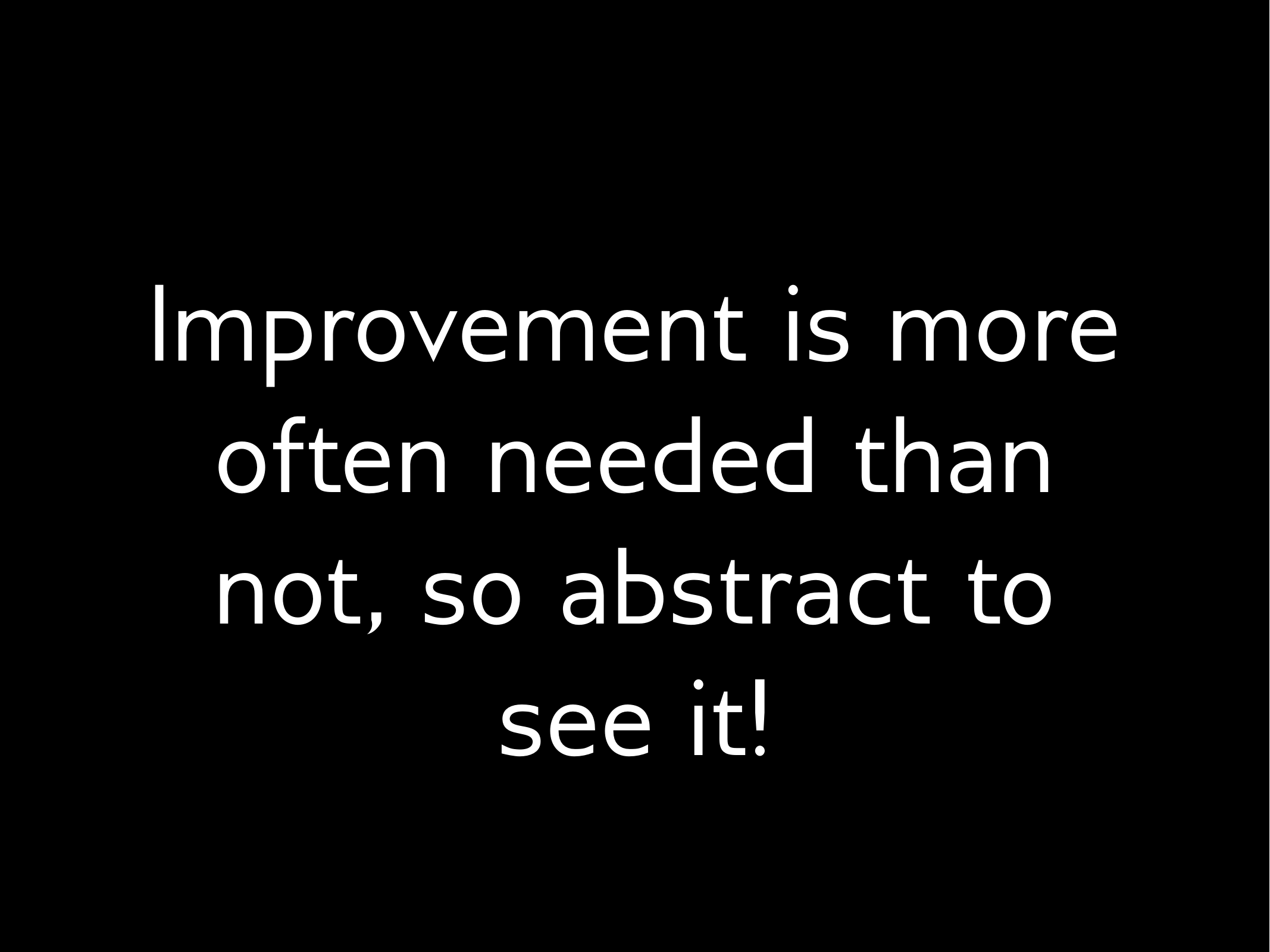

# Improvement is more often needed than not, so abstract to see it!